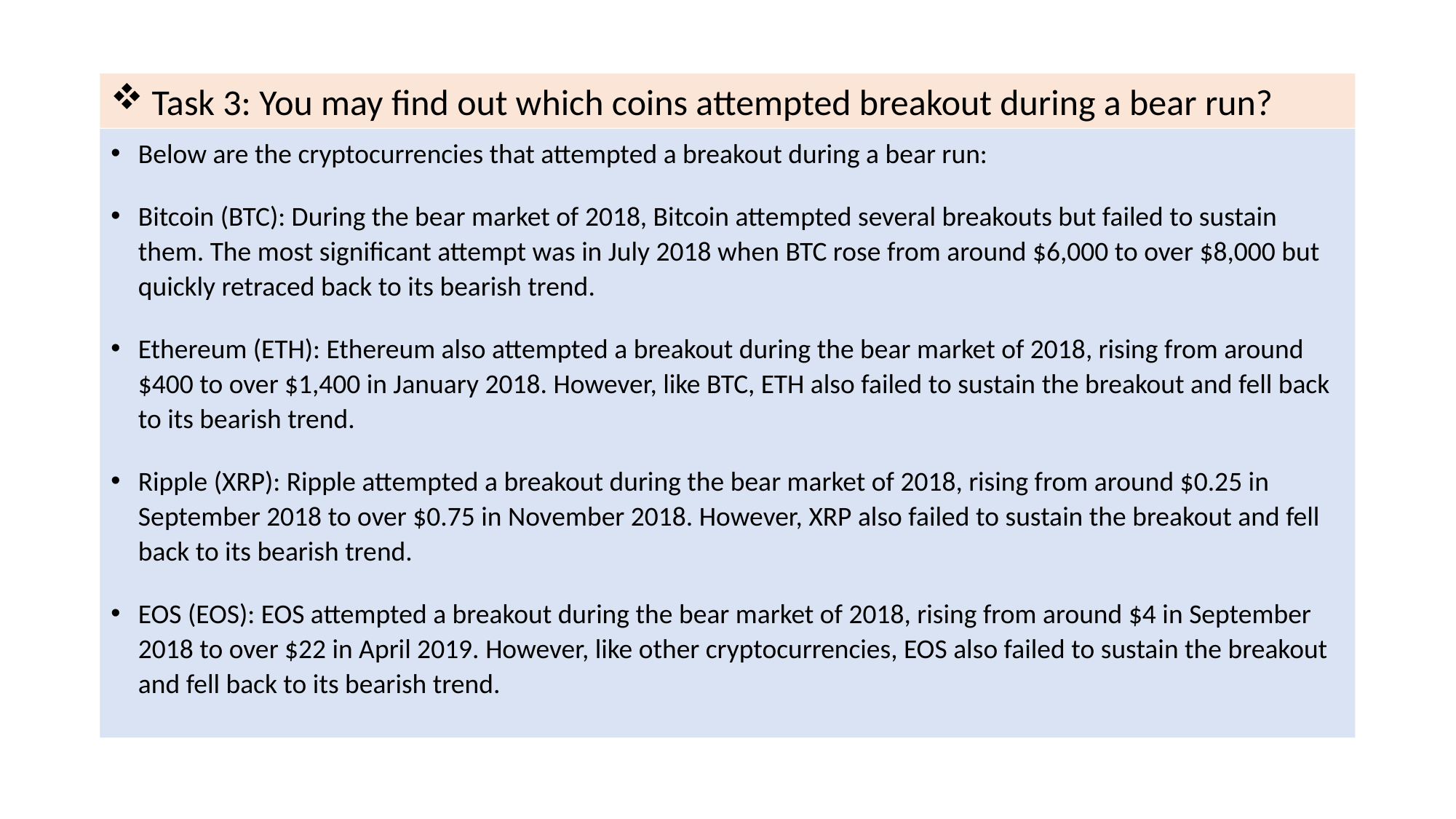

#
Task 3: You may find out which coins attempted breakout during a bear run?
Below are the cryptocurrencies that attempted a breakout during a bear run:
Bitcoin (BTC): During the bear market of 2018, Bitcoin attempted several breakouts but failed to sustain them. The most significant attempt was in July 2018 when BTC rose from around $6,000 to over $8,000 but quickly retraced back to its bearish trend.
Ethereum (ETH): Ethereum also attempted a breakout during the bear market of 2018, rising from around $400 to over $1,400 in January 2018. However, like BTC, ETH also failed to sustain the breakout and fell back to its bearish trend.
Ripple (XRP): Ripple attempted a breakout during the bear market of 2018, rising from around $0.25 in September 2018 to over $0.75 in November 2018. However, XRP also failed to sustain the breakout and fell back to its bearish trend.
EOS (EOS): EOS attempted a breakout during the bear market of 2018, rising from around $4 in September 2018 to over $22 in April 2019. However, like other cryptocurrencies, EOS also failed to sustain the breakout and fell back to its bearish trend.